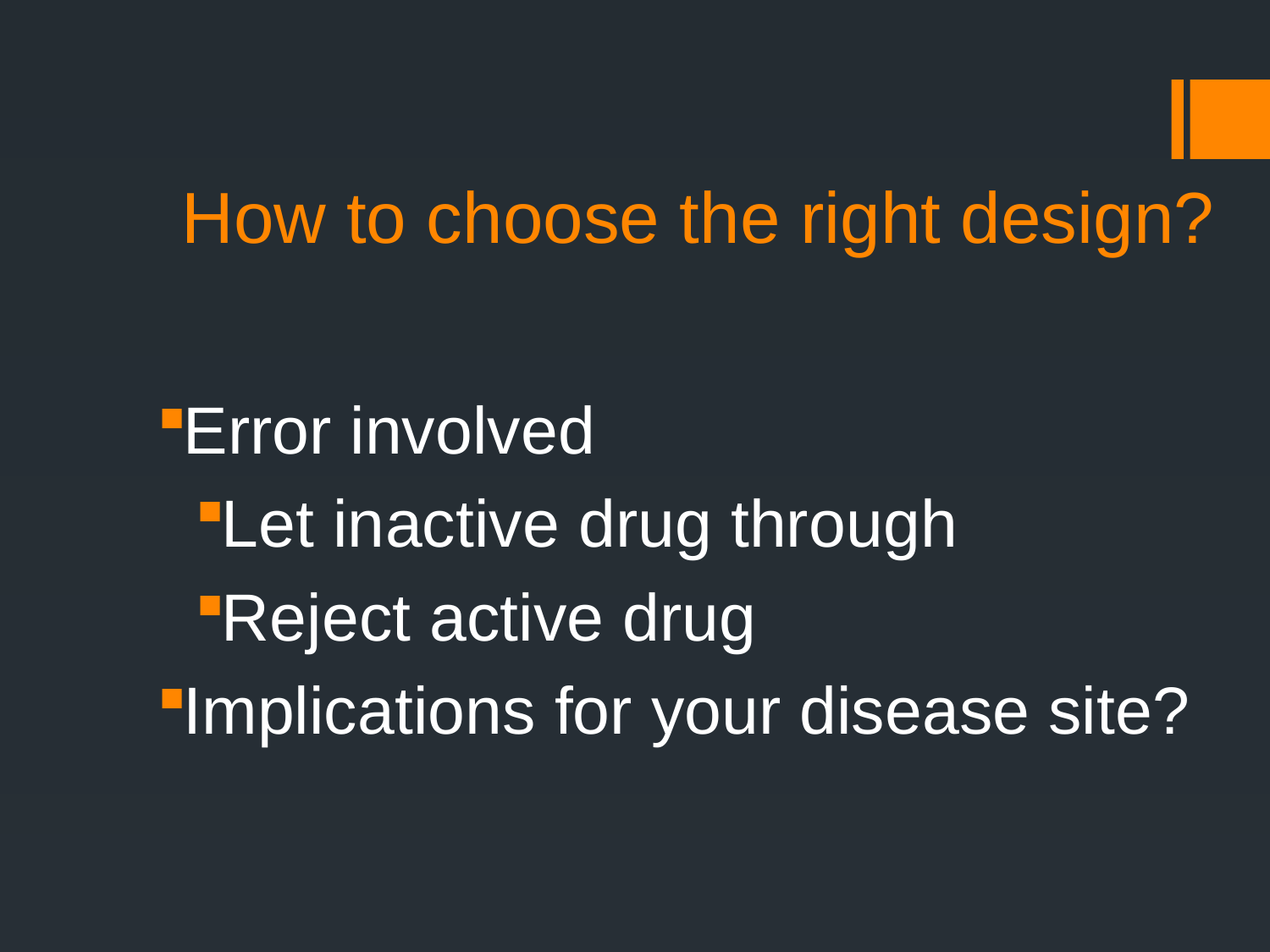

# How to choose the right design?
Error involved
Let inactive drug through
Reject active drug
Implications for your disease site?